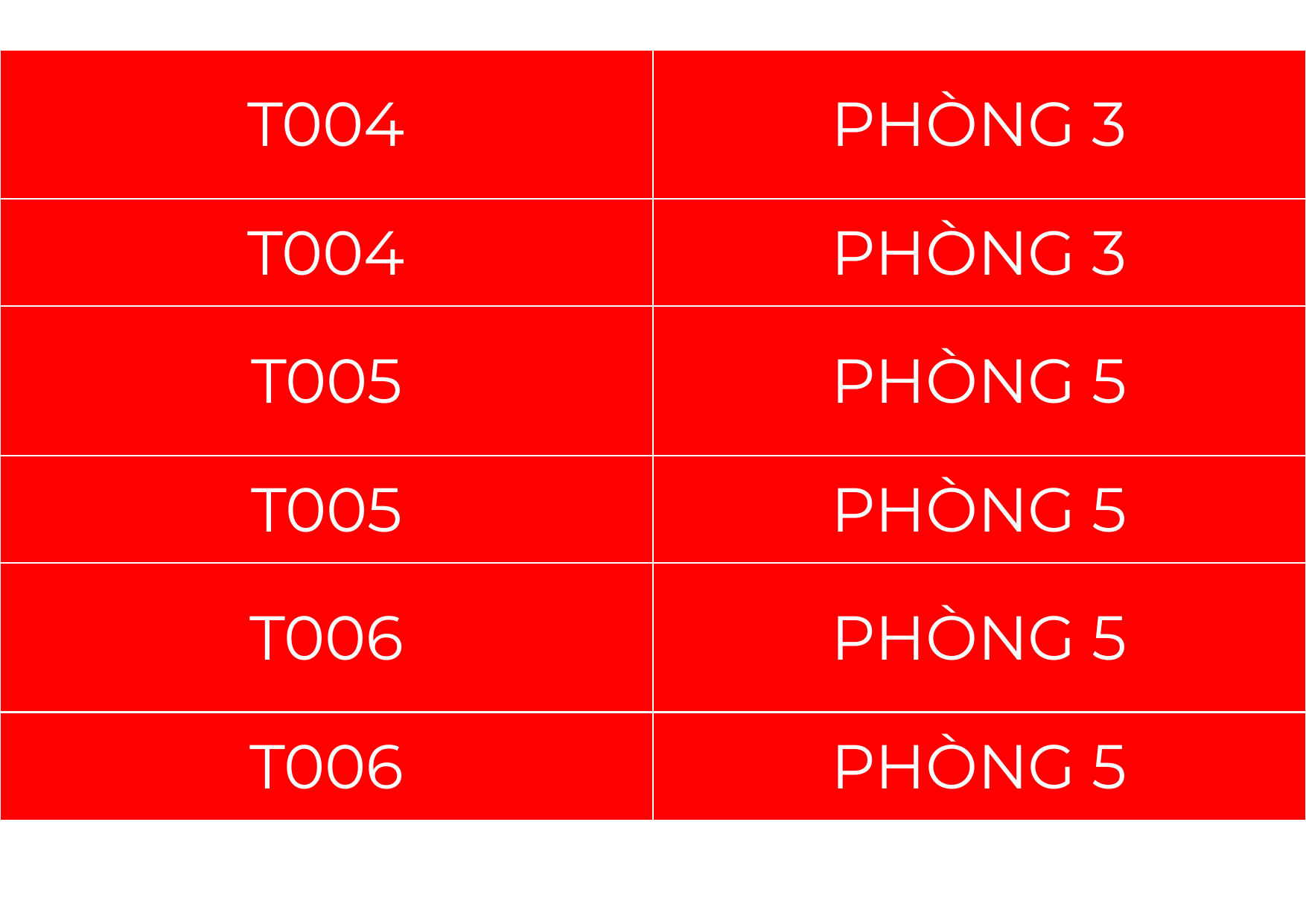

| T004 | PHÒNG 3 |
| --- | --- |
| T001 | PHÒNG HẬU PHẪU |
| --- | --- |
| T004 | PHÒNG 3 |
| --- | --- |
| T005 | PHÒNG 5 |
| --- | --- |
| T001 | PHÒNG HẬU PHẪU |
| --- | --- |
| T005 | PHÒNG 5 |
| --- | --- |
| T006 | PHÒNG 5 |
| --- | --- |
| T001 | PHÒNG HẬU PHẪU |
| --- | --- |
| T006 | PHÒNG 5 |
| --- | --- |